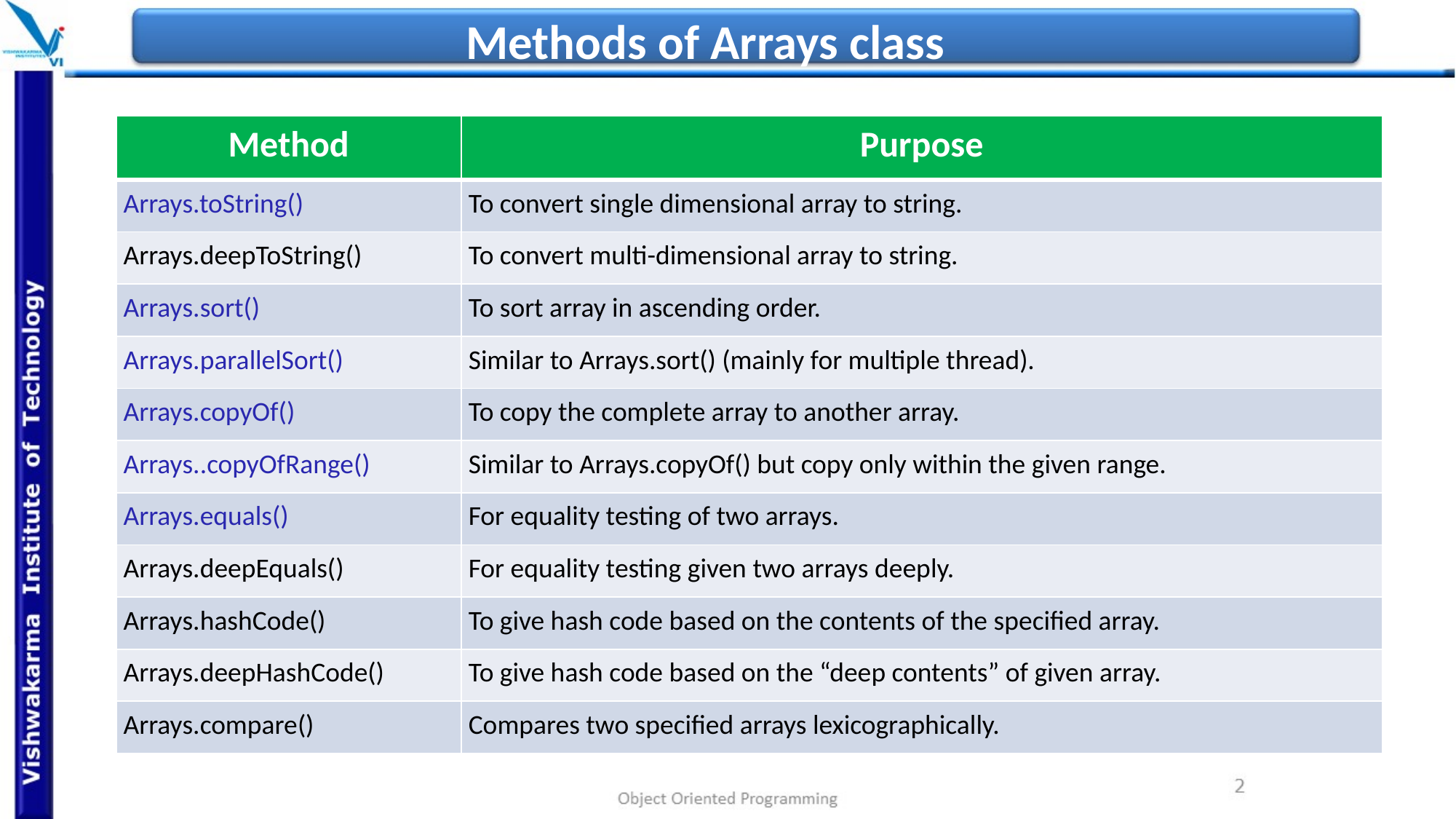

# Methods of Arrays class
| Method | Purpose |
| --- | --- |
| Arrays.toString() | To convert single dimensional array to string. |
| Arrays.deepToString() | To convert multi-dimensional array to string. |
| Arrays.sort() | To sort array in ascending order. |
| Arrays.parallelSort() | Similar to Arrays.sort() (mainly for multiple thread). |
| Arrays.copyOf() | To copy the complete array to another array. |
| Arrays..copyOfRange() | Similar to Arrays.copyOf() but copy only within the given range. |
| Arrays.equals() | For equality testing of two arrays. |
| Arrays.deepEquals() | For equality testing given two arrays deeply. |
| Arrays.hashCode() | To give hash code based on the contents of the specified array. |
| Arrays.deepHashCode() | To give hash code based on the “deep contents” of given array. |
| Arrays.compare() | Compares two specified arrays lexicographically. |